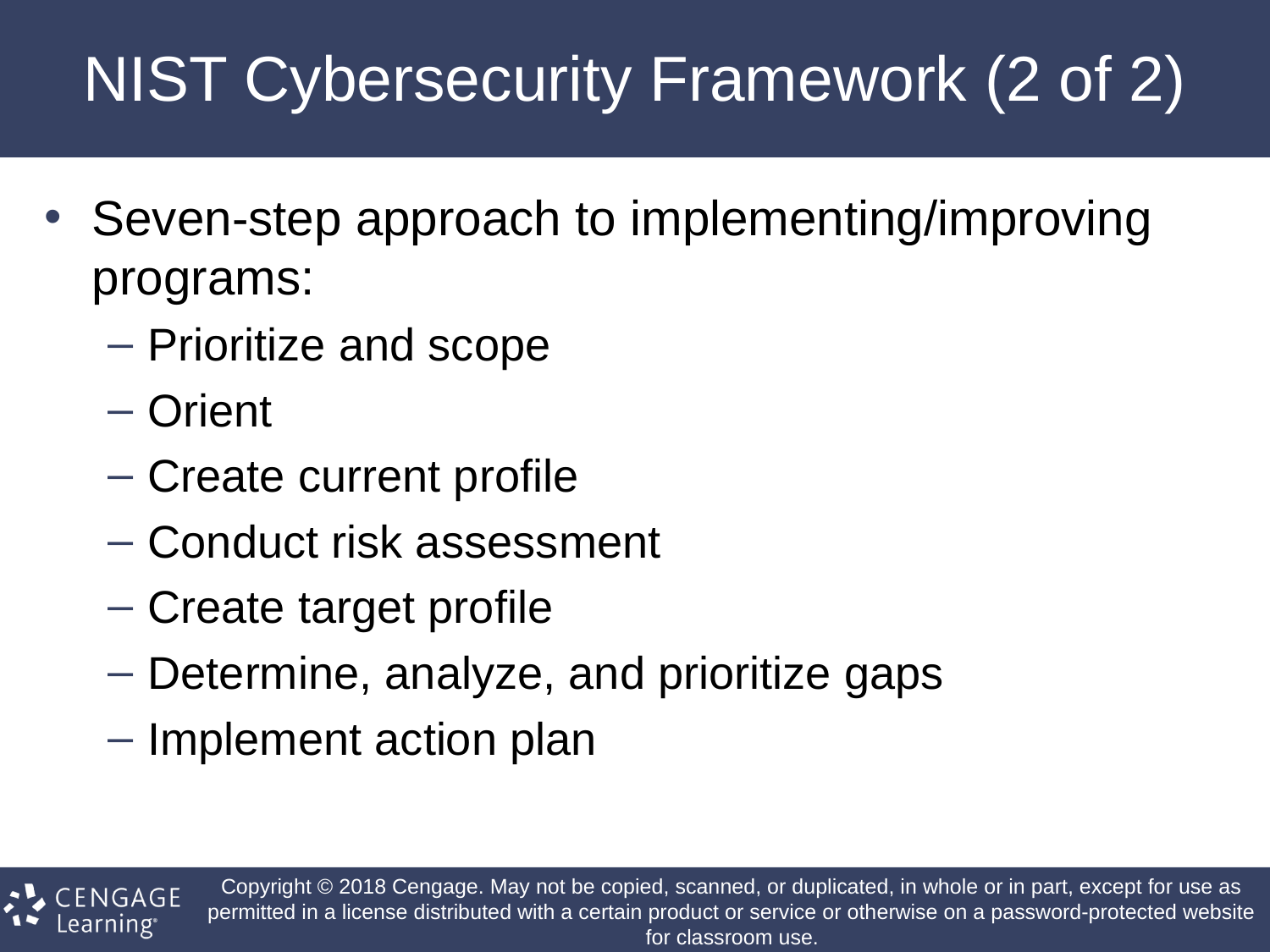

# NIST Cybersecurity Framework (2 of 2)
Seven-step approach to implementing/improving programs:
Prioritize and scope
Orient
Create current profile
Conduct risk assessment
Create target profile
Determine, analyze, and prioritize gaps
Implement action plan